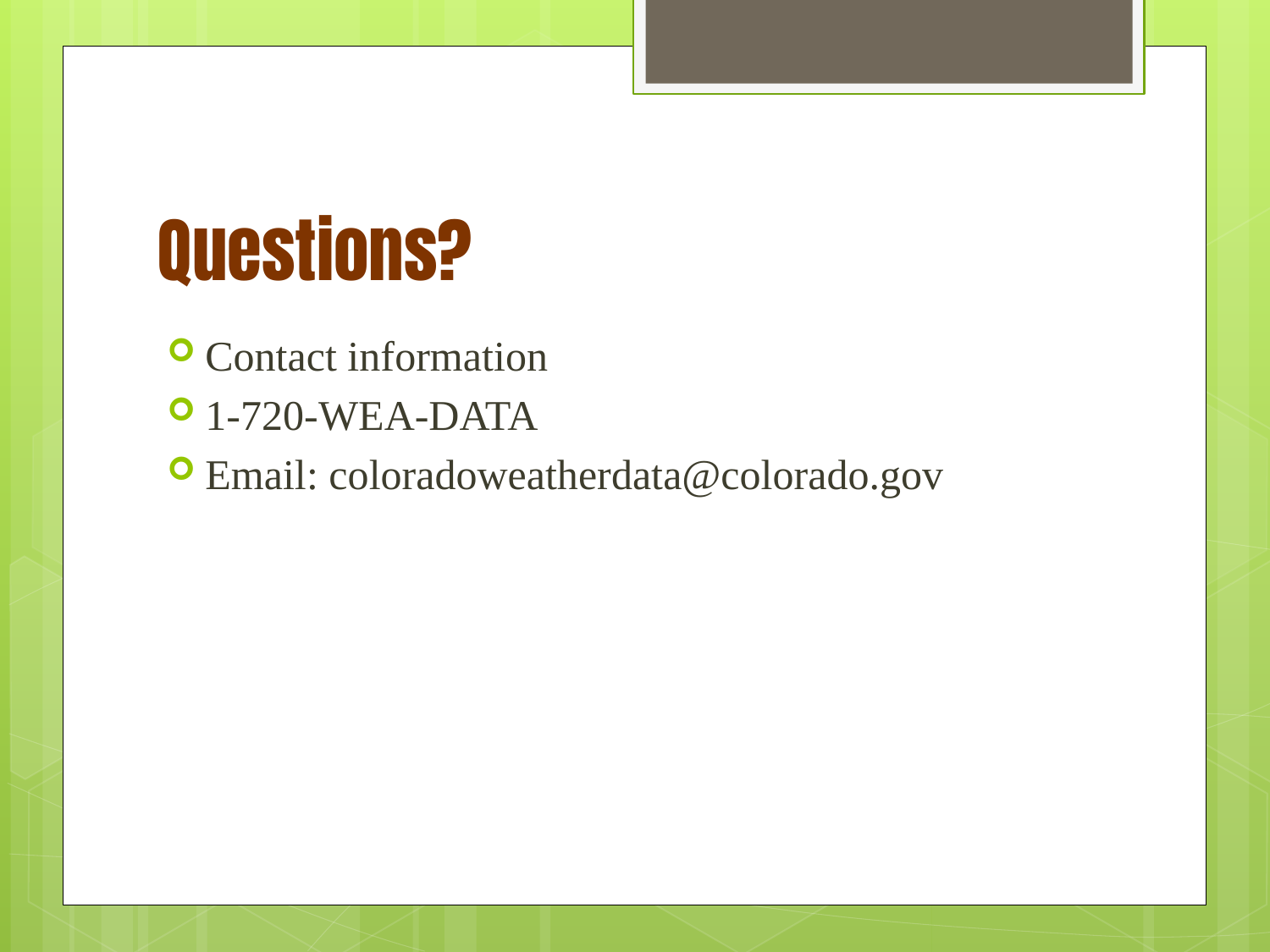

# Questions?
Contact information
1-720-WEA-DATA
Email: coloradoweatherdata@colorado.gov